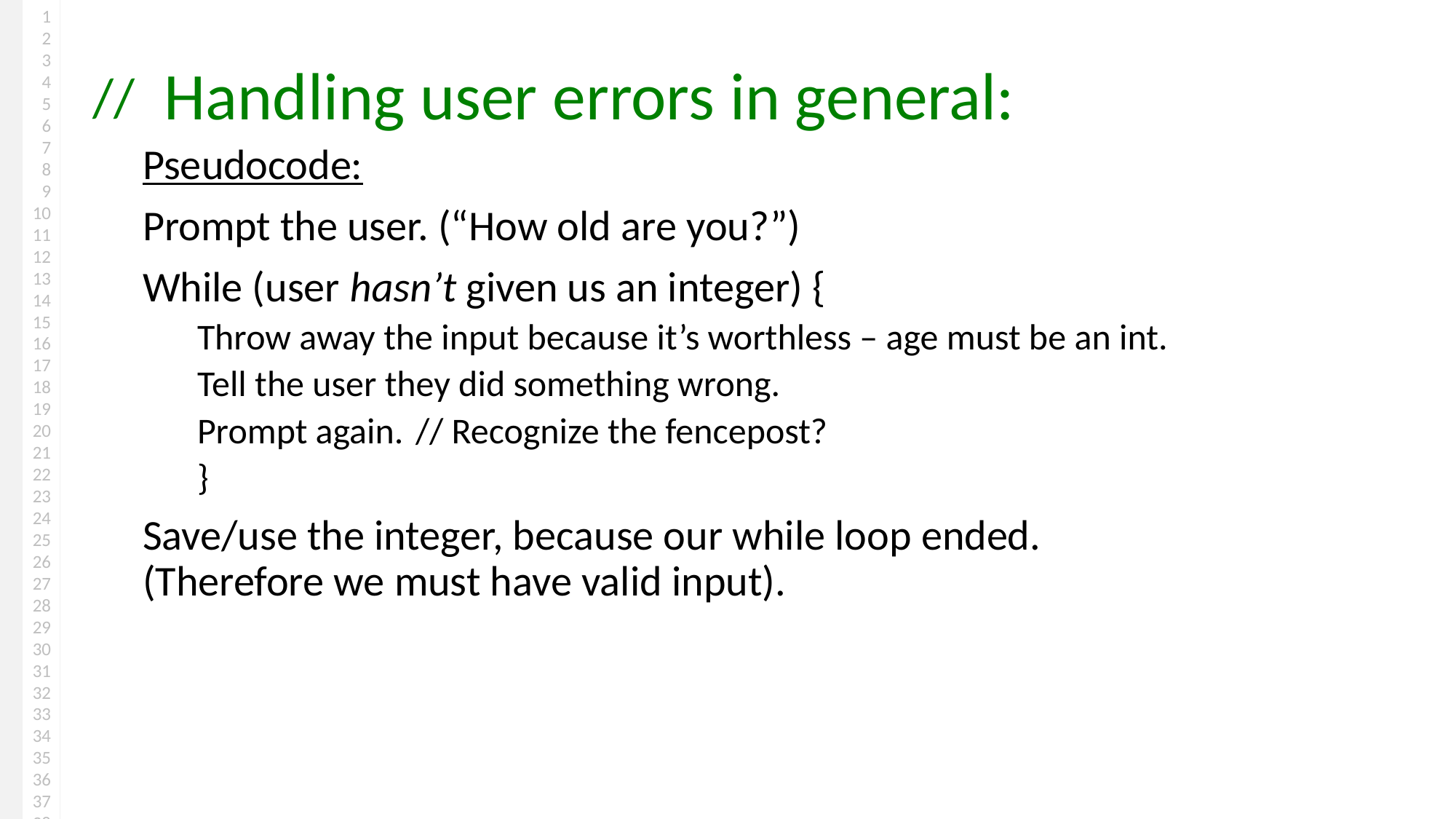

# Handling user errors in general:
Pseudocode:
Prompt the user. (“How old are you?”)
While (user hasn’t given us an integer) {
Throw away the input because it’s worthless – age must be an int.
Tell the user they did something wrong.
Prompt again.	// Recognize the fencepost?
}
Save/use the integer, because our while loop ended.
(Therefore we must have valid input).